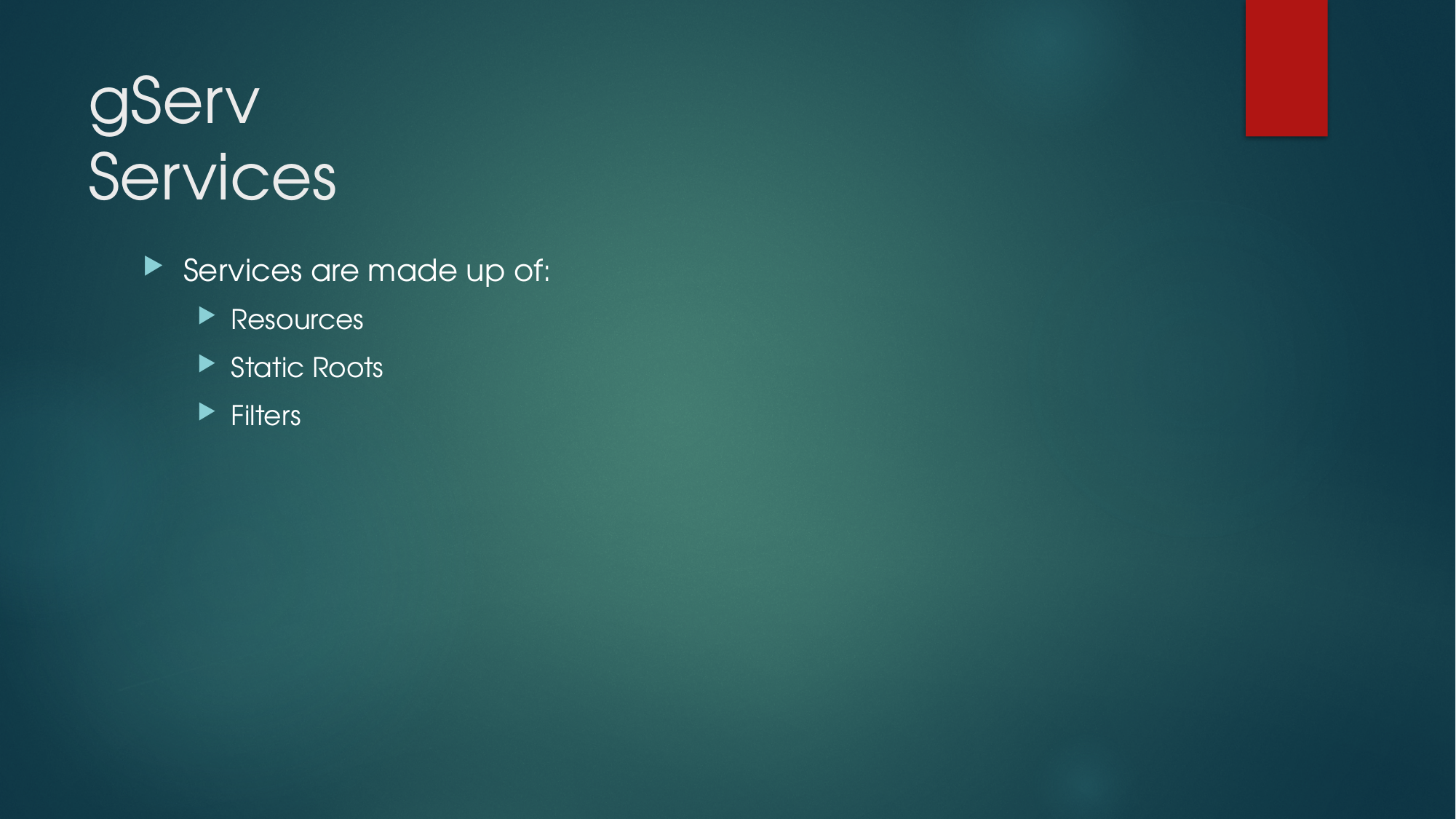

# gServ Services
Services are made up of:
Resources
Static Roots
Filters